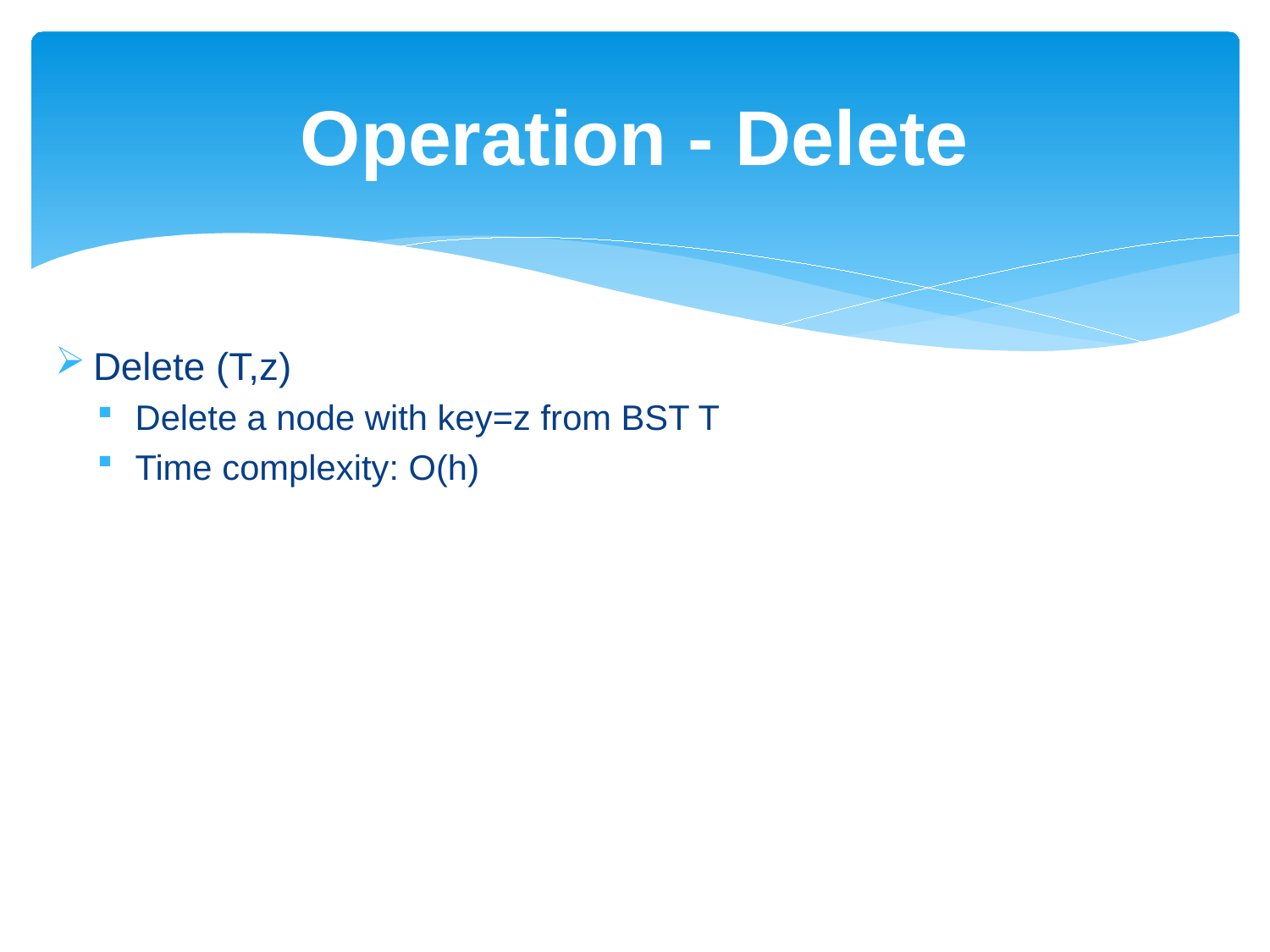

# Operation - Delete
Delete (T,z)
Delete a node with key=z from BST T
Time complexity: O(h)
31